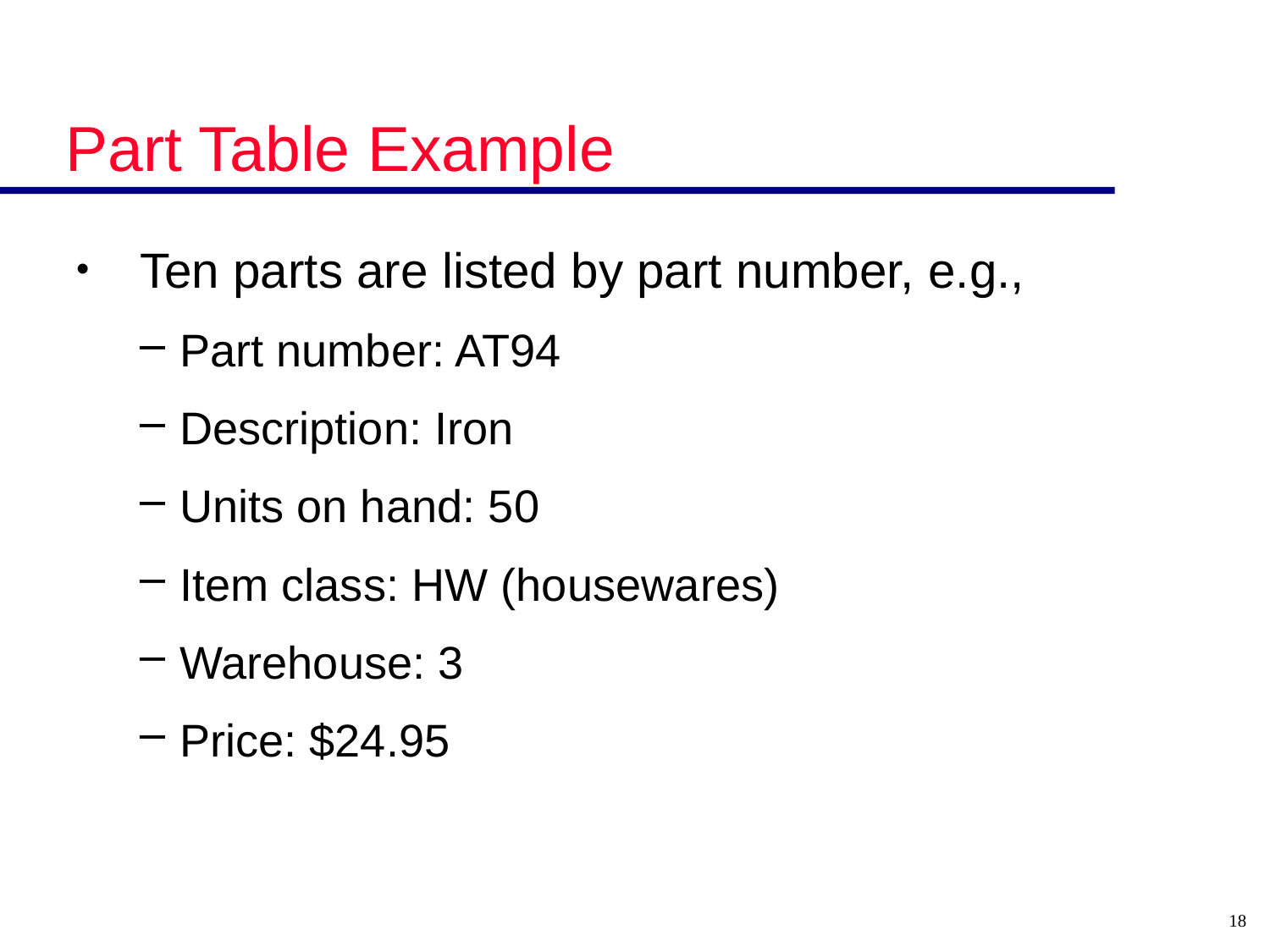

# Part Table Example
Ten parts are listed by part number, e.g.,
Part number: AT94
Description: Iron
Units on hand: 50
Item class: HW (housewares)
Warehouse: 3
Price: $24.95
18